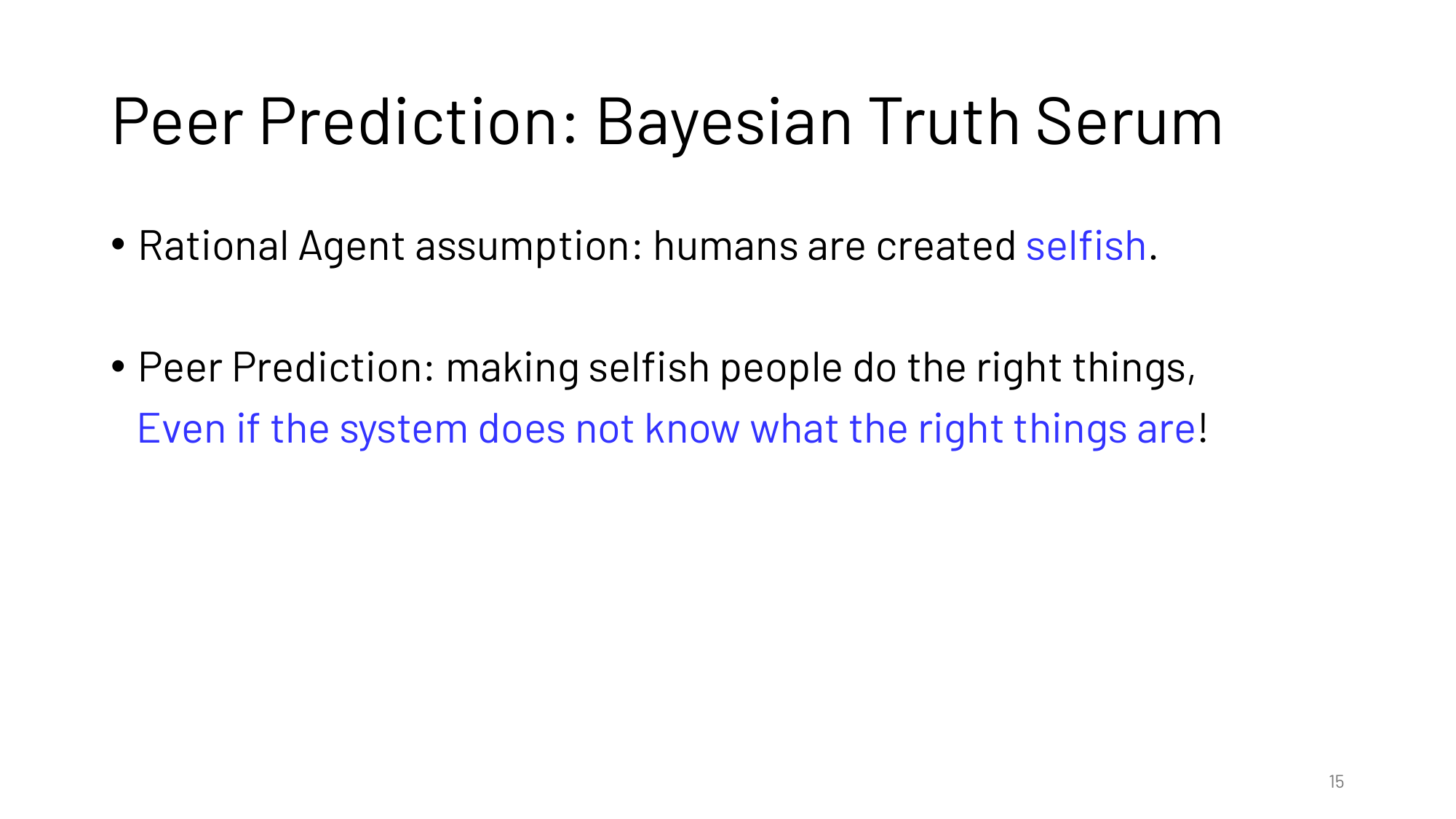

# Peer Prediction: Bayesian Truth Serum
Rational Agent assumption: humans are created selfish.

Peer Prediction: making selfish people do the right things,
   Even if the system does not know what the right things are!
15